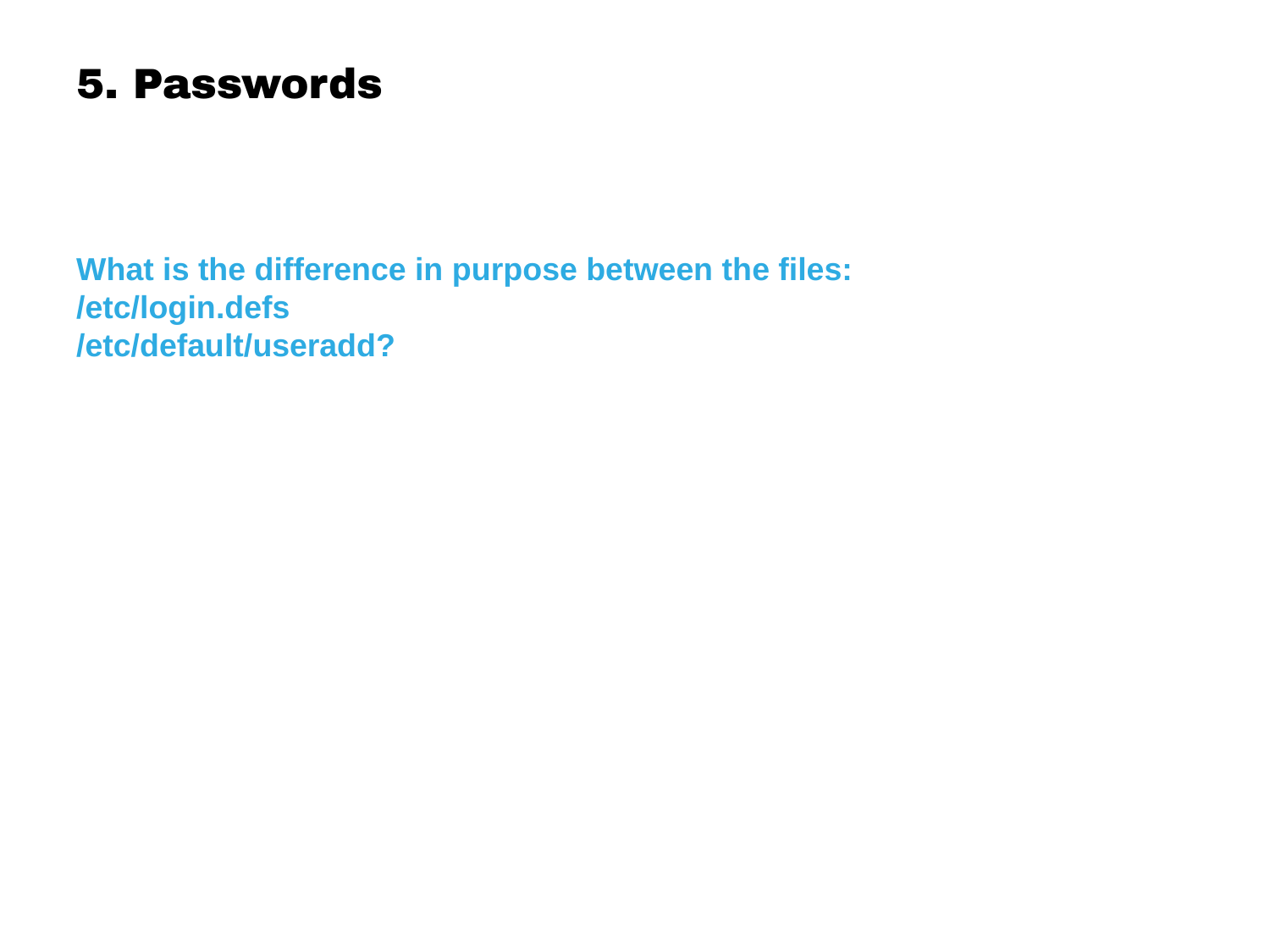

# 5. Passwords
What is the difference in purpose between the files:
/etc/login.defs
/etc/default/useradd?